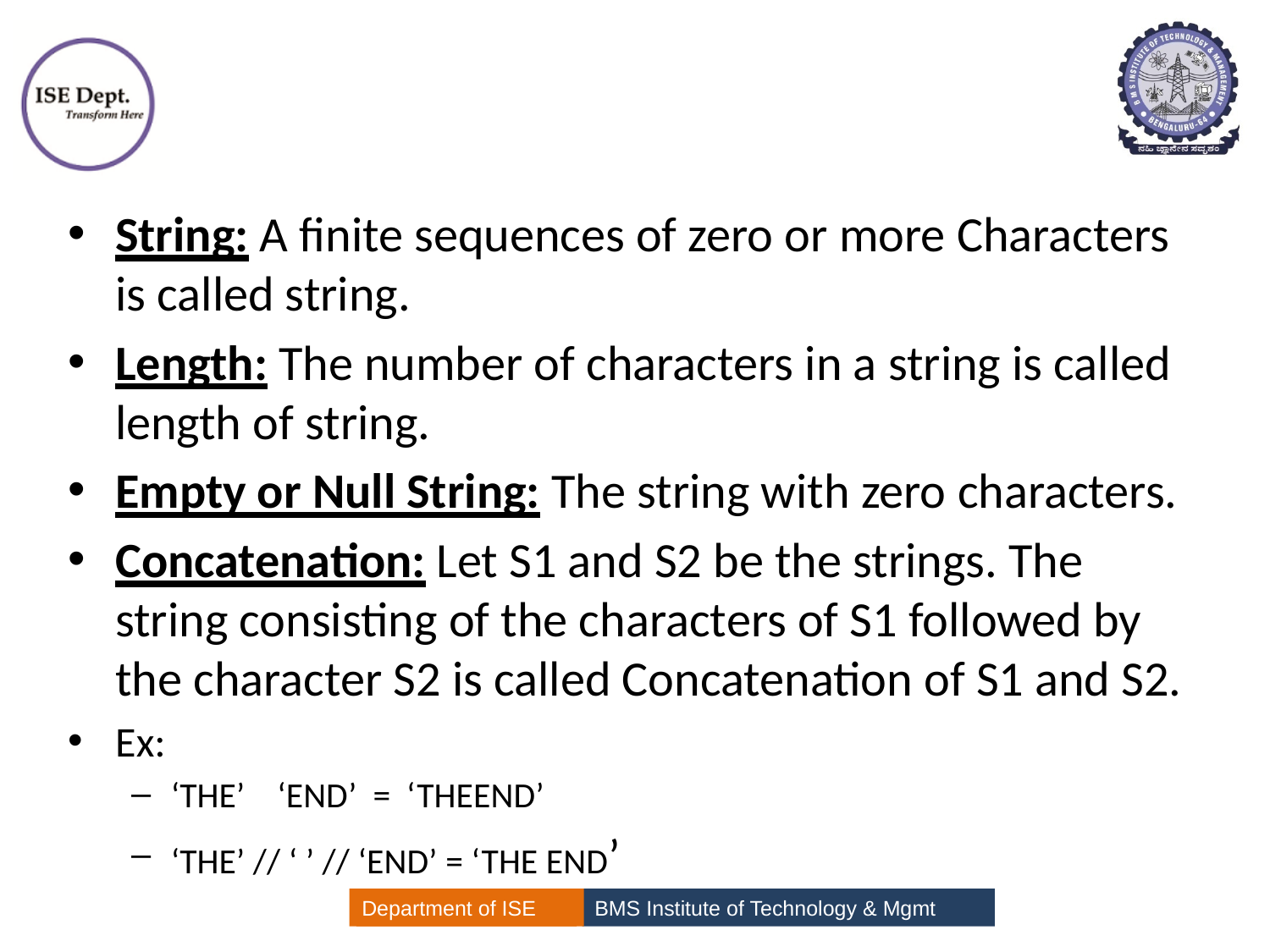

#
String: A finite sequences of zero or more Characters is called string.
Length: The number of characters in a string is called length of string.
Empty or Null String: The string with zero characters.
Concatenation: Let S1 and S2 be the strings. The string consisting of the characters of S1 followed by the character S2 is called Concatenation of S1 and S2.
Ex:
‘THE’    ‘END’  =  ‘THEEND’
‘THE’ // ‘ ’ // ‘END’ = ‘THE END’